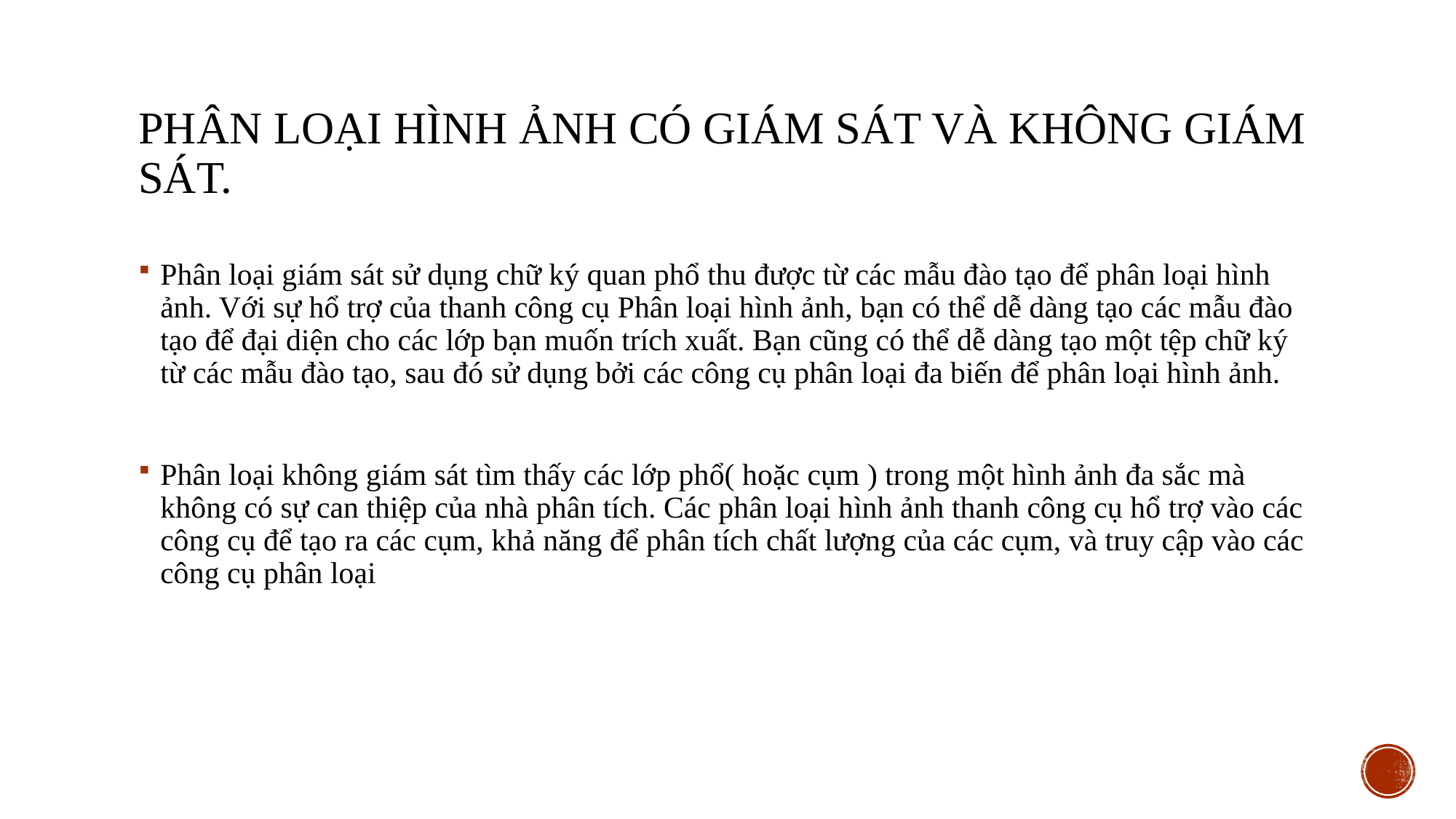

# Phân loại hình ảnh có giám sát và không giám sát.
Phân loại giám sát sử dụng chữ ký quan phổ thu được từ các mẫu đào tạo để phân loại hình ảnh. Với sự hổ trợ của thanh công cụ Phân loại hình ảnh, bạn có thể dễ dàng tạo các mẫu đào tạo để đại diện cho các lớp bạn muốn trích xuất. Bạn cũng có thể dễ dàng tạo một tệp chữ ký từ các mẫu đào tạo, sau đó sử dụng bởi các công cụ phân loại đa biến để phân loại hình ảnh.

Phân loại không giám sát tìm thấy các lớp phổ( hoặc cụm ) trong một hình ảnh đa sắc mà không có sự can thiệp của nhà phân tích. Các phân loại hình ảnh thanh công cụ hổ trợ vào các công cụ để tạo ra các cụm, khả năng để phân tích chất lượng của các cụm, và truy cập vào các công cụ phân loại